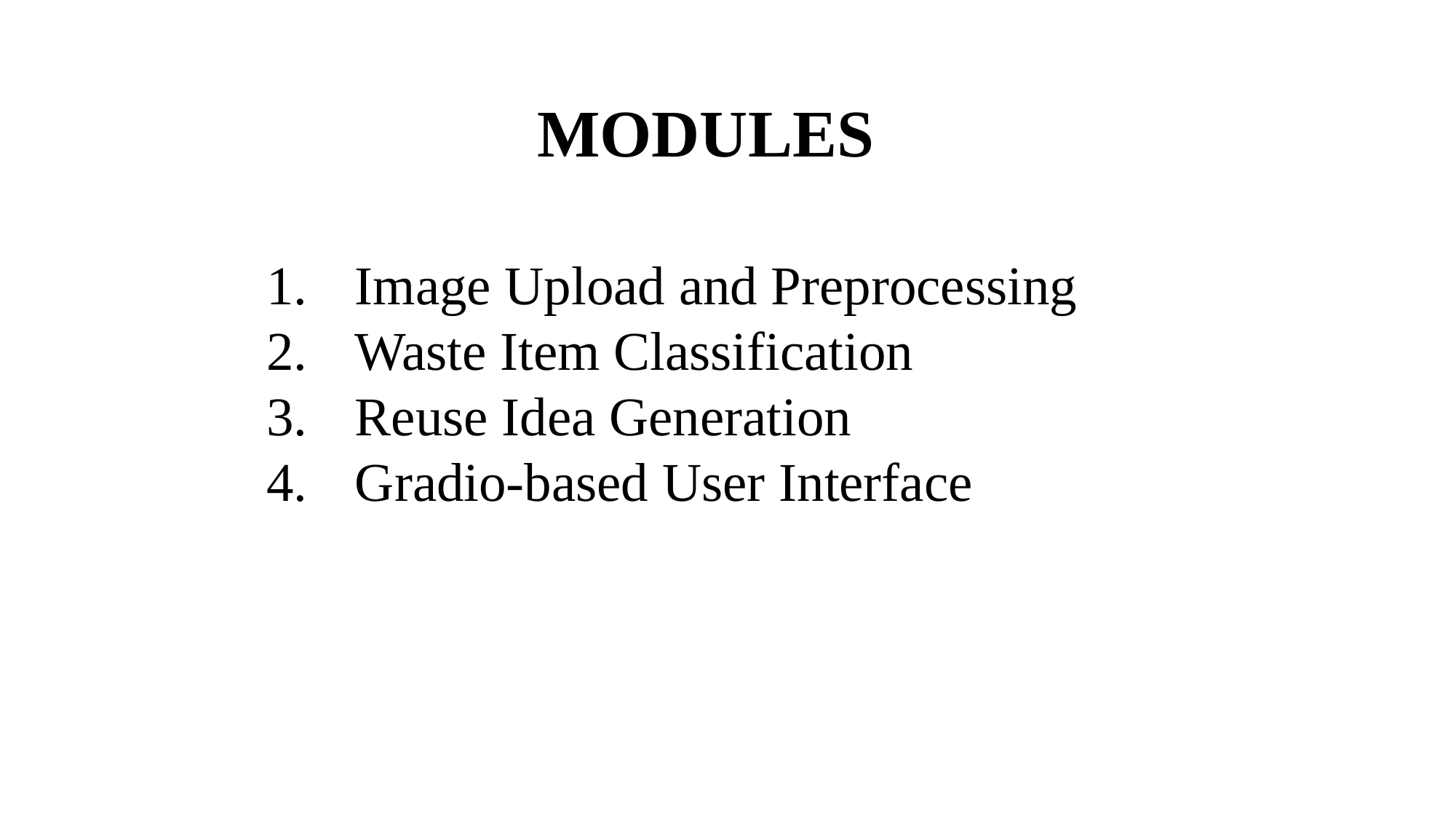

# MODULES
Image Upload and Preprocessing
Waste Item Classification
Reuse Idea Generation
Gradio-based User Interface